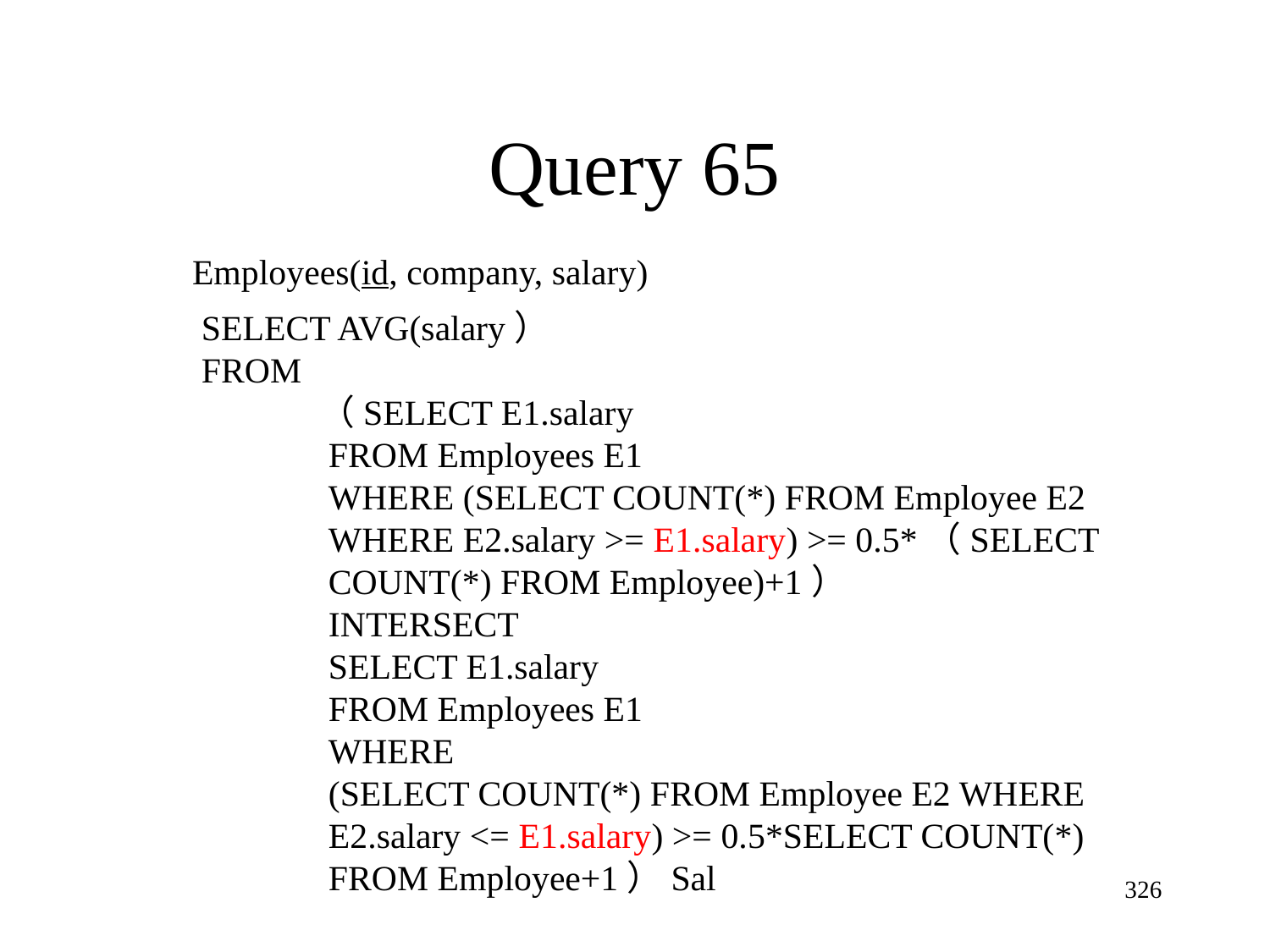

Query 65
Employees(id, company, salary)
SELECT AVG(salary）
FROM
              （SELECT E1.salary
	FROM Employees E1
	WHERE (SELECT COUNT(*) FROM Employee E2 	WHERE E2.salary >= E1.salary) >= 0.5*（SELECT 	COUNT(*) FROM Employee)+1）
	INTERSECT
	SELECT E1.salary
	FROM Employees E1
	WHERE
	(SELECT COUNT(*) FROM Employee E2 WHERE 	E2.salary <= E1.salary) >= 0.5*SELECT COUNT(*) 	FROM Employee+1）Sal

326